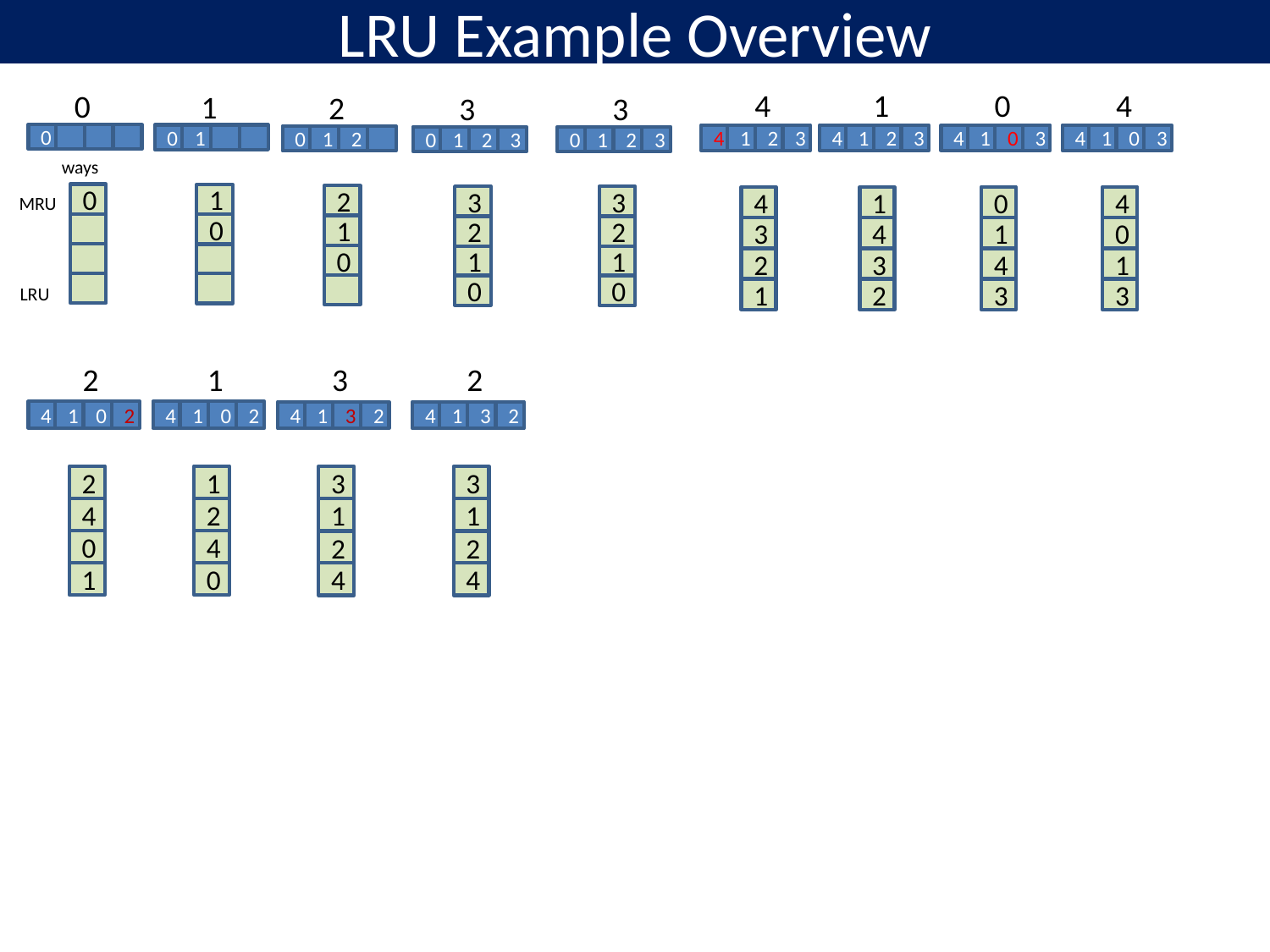

# LRU Example Overview
4
4
1
2
3
4
3
2
1
1
4
1
2
3
1
4
3
2
0
4
1
0
3
0
1
4
3
4
4
1
0
3
4
0
1
3
0
1
0
1

1
0

2
0
1
2

2
1
0

3
0
1
2
3
3
2
1
0
3
0
1
2
3
3
2
1
0
0

ways
0

MRU
LRU
2
4
1
0
2
2
4
0
1
1
4
1
0
2
1
2
4
0
3
4
1
3
2
3
1
2
4
2
4
1
3
2
3
1
2
4